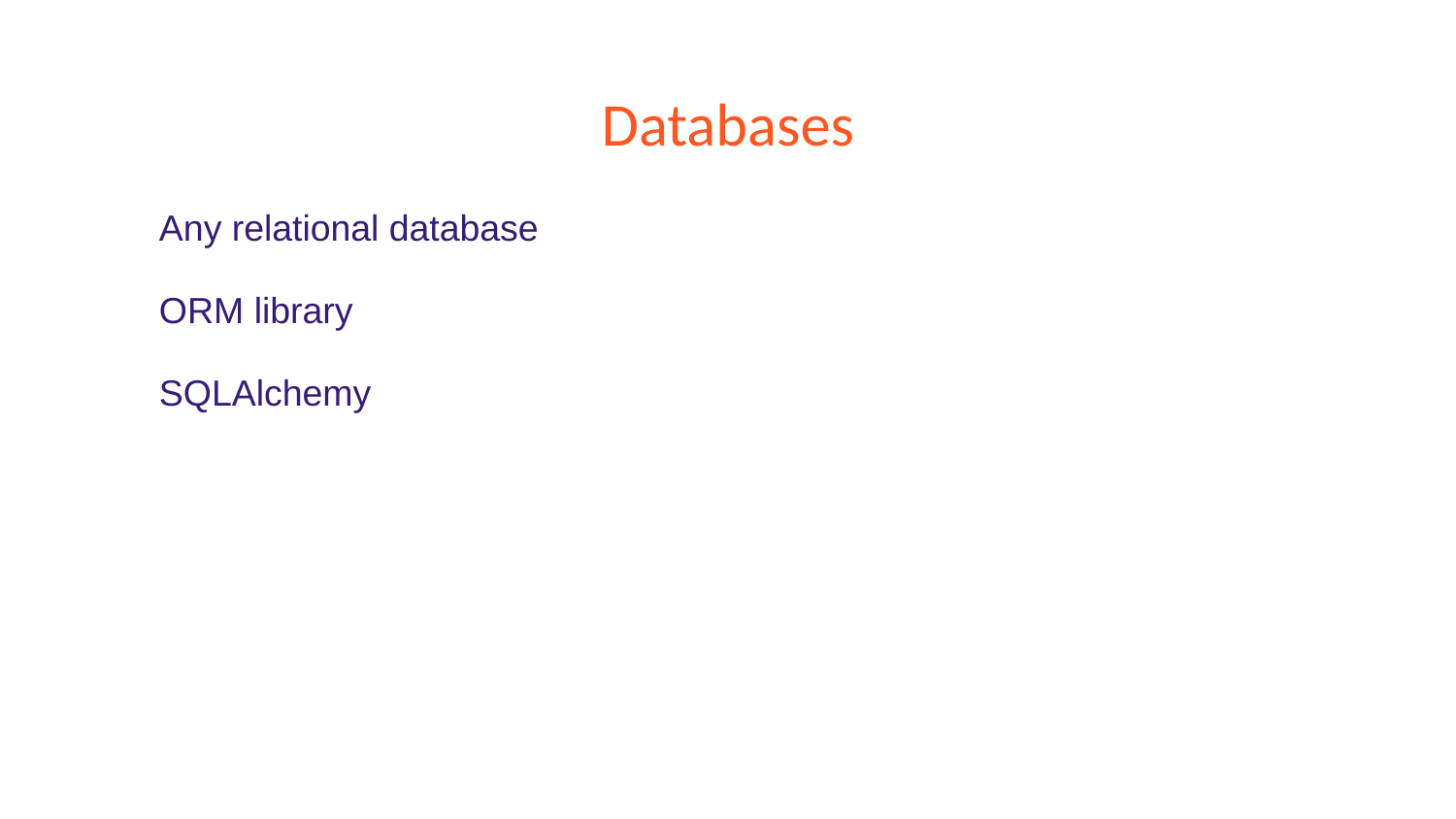

# Databases
Any relational database
ORM library
SQLAlchemy